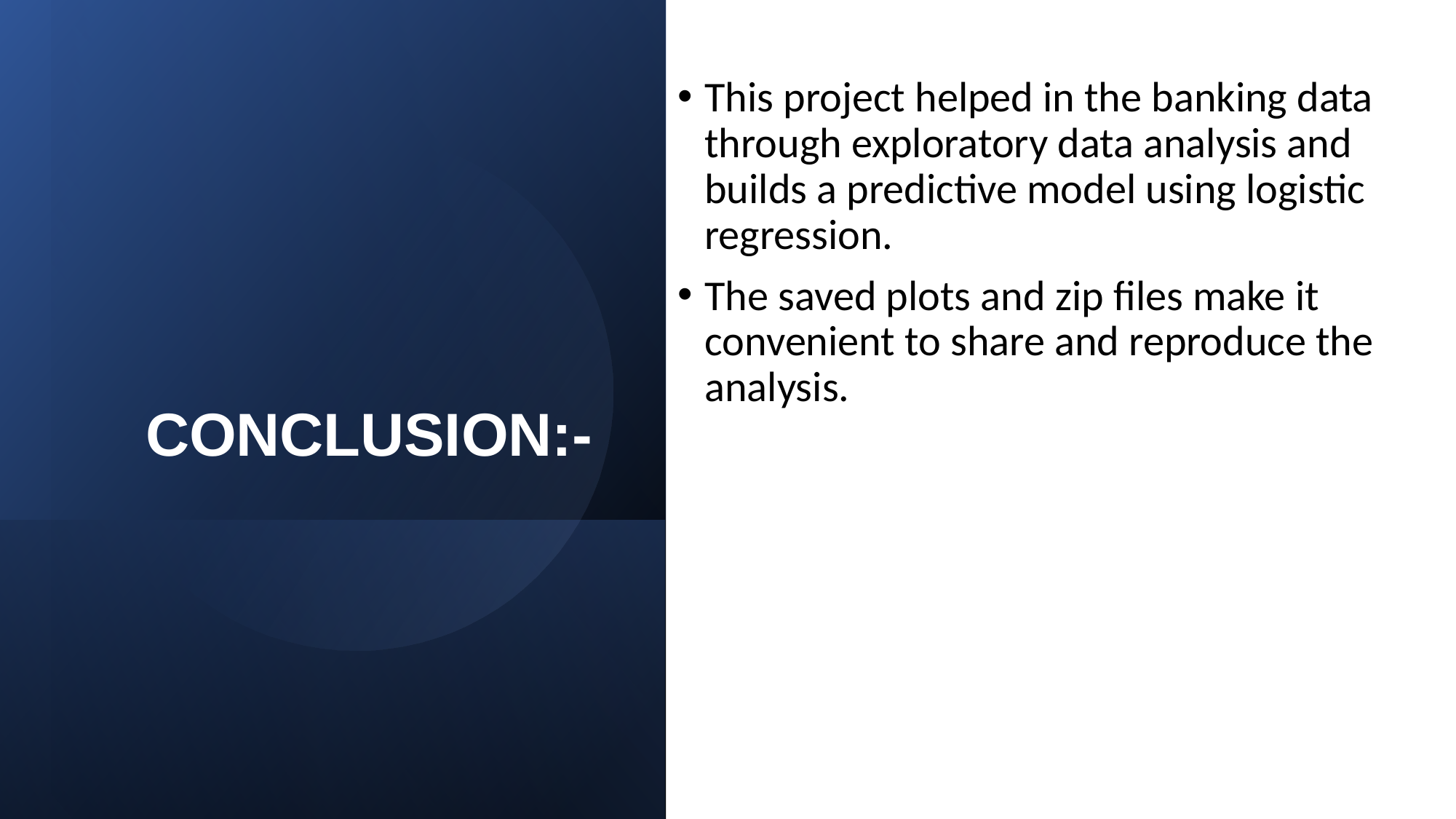

# CONCLUSION:-
This project helped in the banking data through exploratory data analysis and builds a predictive model using logistic regression.
The saved plots and zip files make it convenient to share and reproduce the analysis.